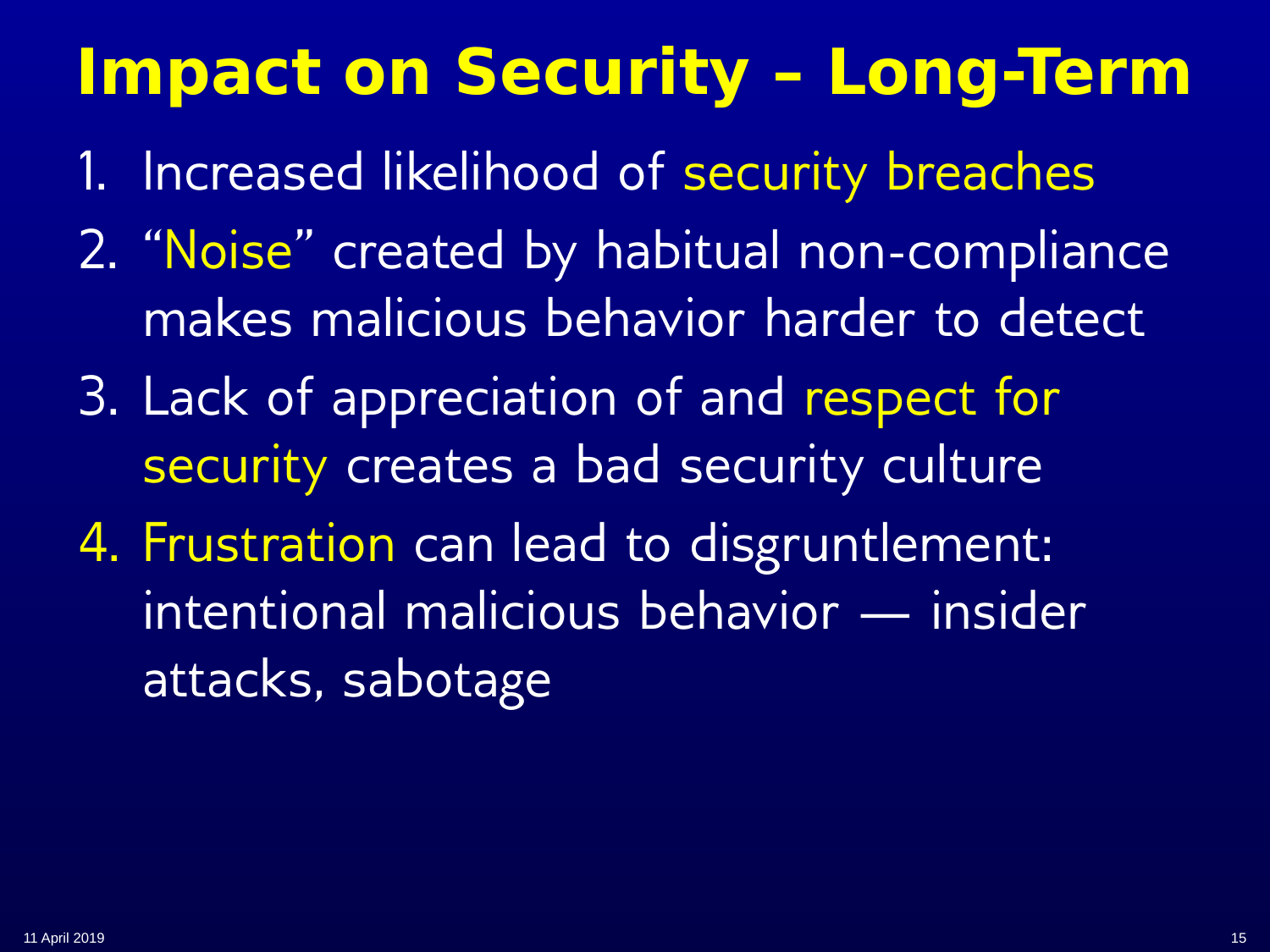

# Impact on Security – Long-Term
Increased likelihood of security breaches
“Noise” created by habitual non-compliance makes malicious behavior harder to detect
Lack of appreciation of and respect for security creates a bad security culture
Frustration can lead to disgruntlement: intentional malicious behavior — insider attacks, sabotage
11 April 2019
15